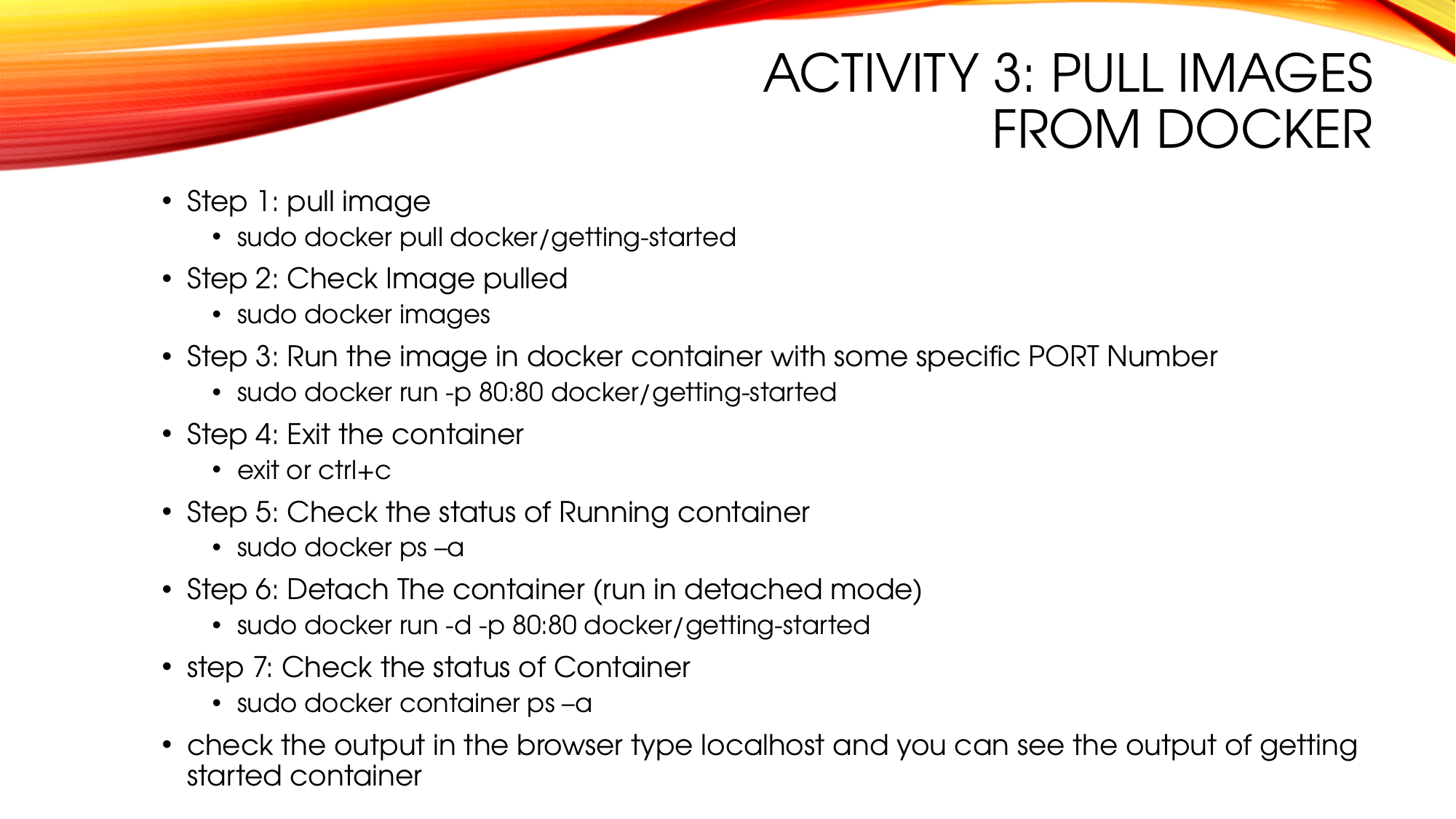

# Activity 3: Pull images from Docker
Step 1: pull image
sudo docker pull docker/getting-started
Step 2: Check Image pulled
sudo docker images
Step 3: Run the image in docker container with some specific PORT Number
sudo docker run -p 80:80 docker/getting-started
Step 4: Exit the container
exit or ctrl+c
Step 5: Check the status of Running container
sudo docker ps –a
Step 6: Detach The container (run in detached mode)
sudo docker run -d -p 80:80 docker/getting-started
step 7: Check the status of Container
sudo docker container ps –a
check the output in the browser type localhost and you can see the output of getting started container